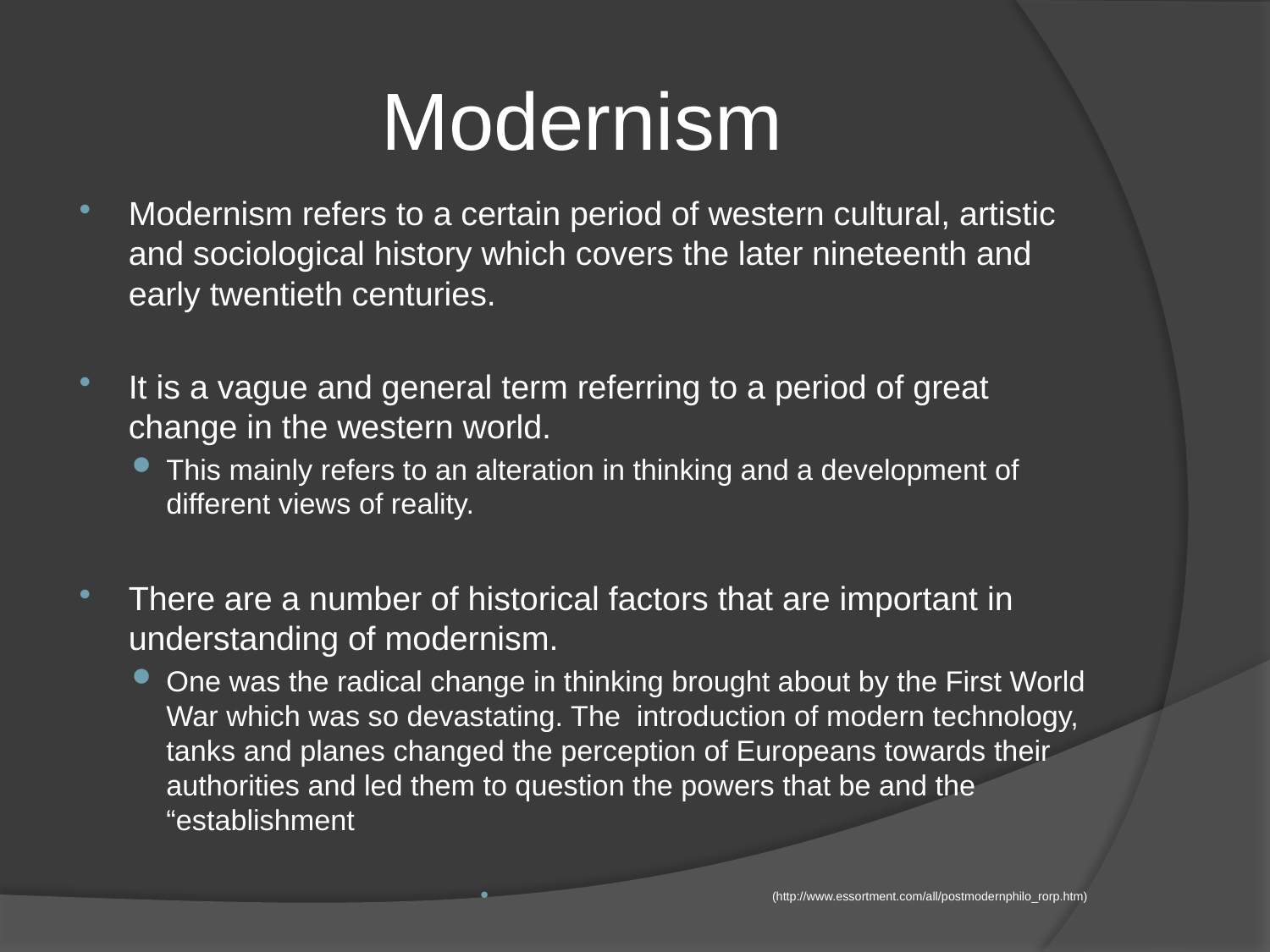

# Modernism
Modernism refers to a certain period of western cultural, artistic and sociological history which covers the later nineteenth and early twentieth centuries.

It is a vague and general term referring to a period of great change in the western world.
This mainly refers to an alteration in thinking and a development of different views of reality.

There are a number of historical factors that are important in understanding of modernism.
One was the radical change in thinking brought about by the First World War which was so devastating. The  introduction of modern technology, tanks and planes changed the perception of Europeans towards their authorities and led them to question the powers that be and the “establishment

(http://www.essortment.com/all/postmodernphilo_rorp.htm)